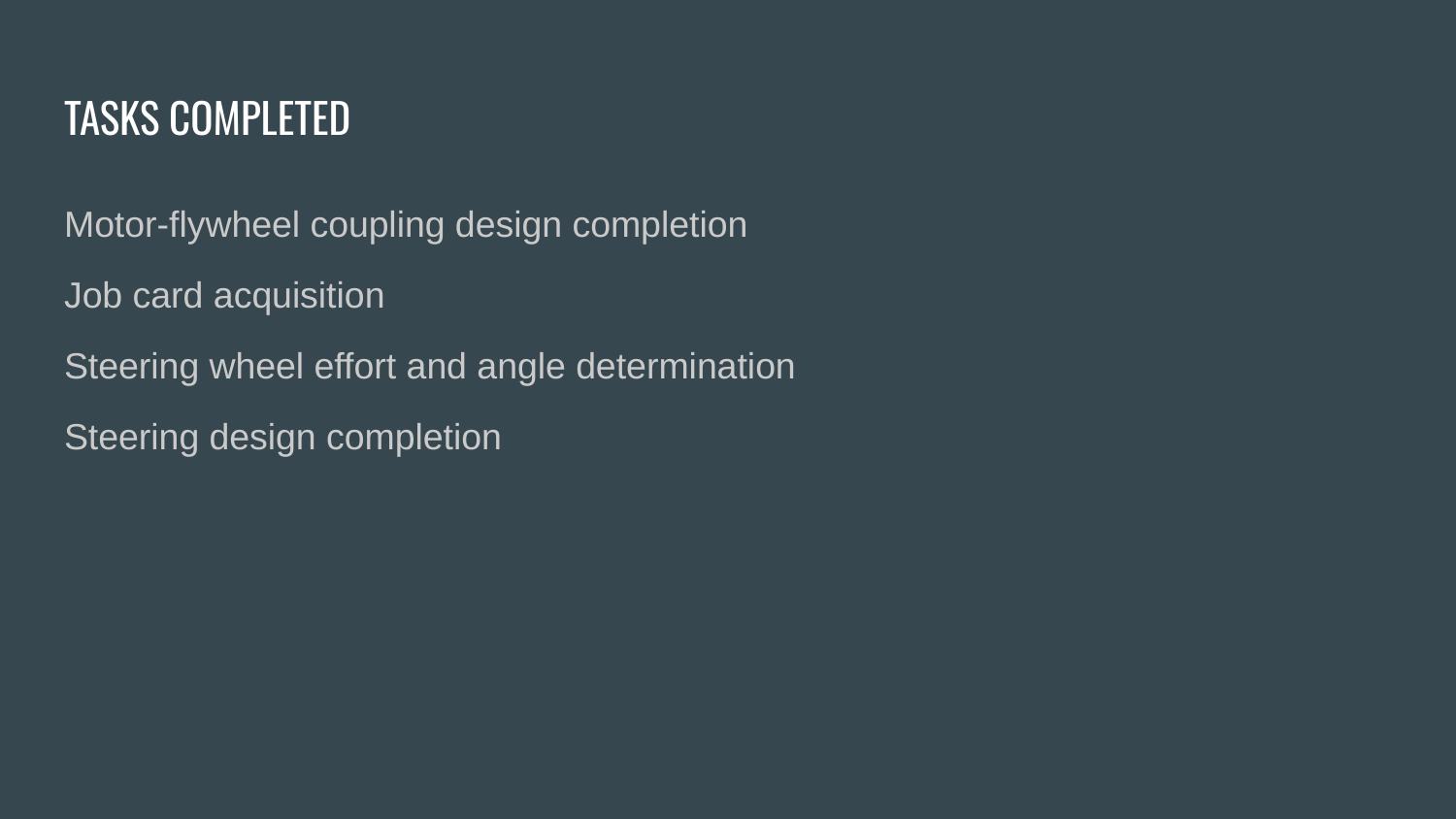

# TASKS COMPLETED
Motor-flywheel coupling design completion
Job card acquisition
Steering wheel effort and angle determination
Steering design completion